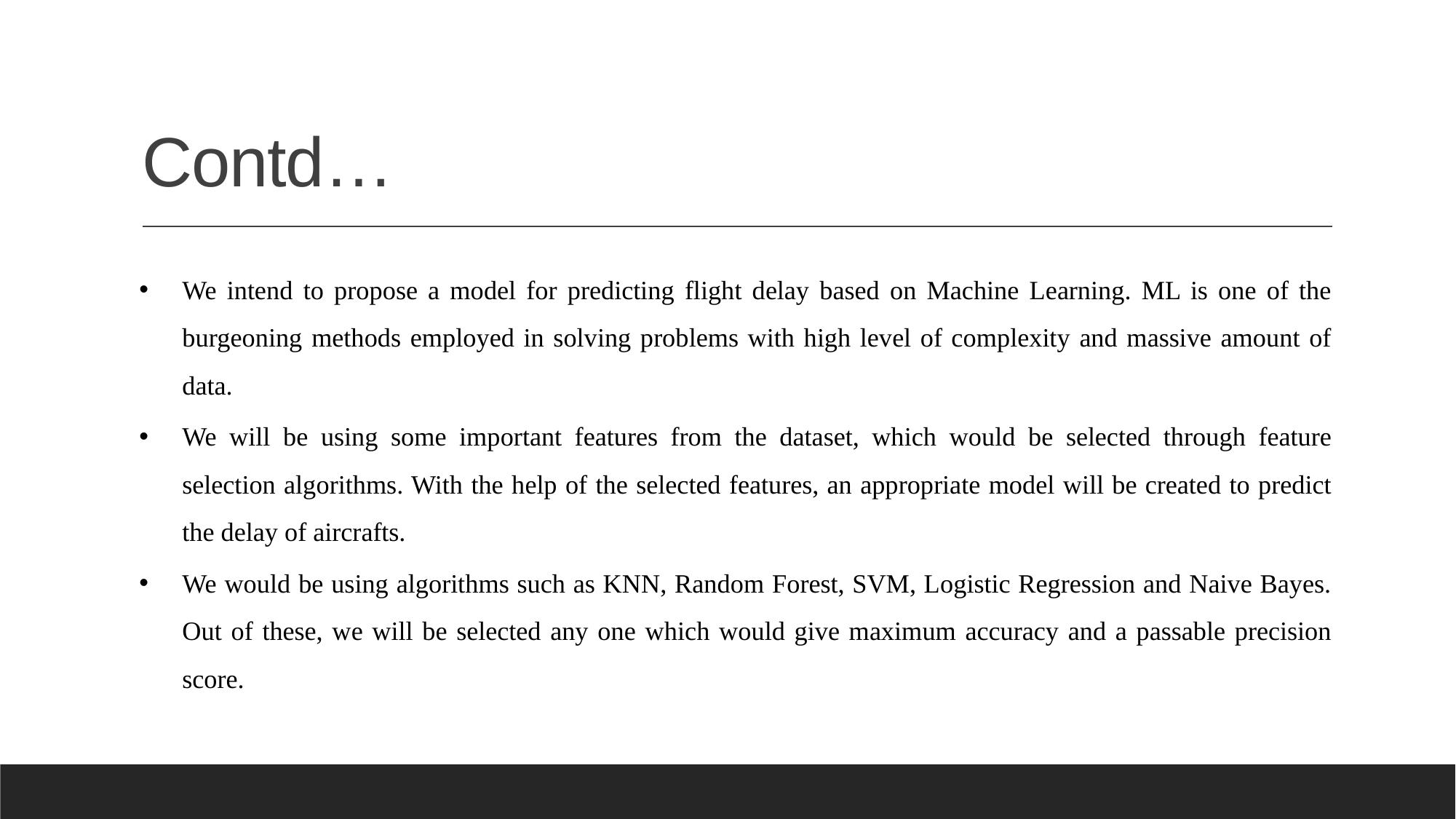

# Contd…
We intend to propose a model for predicting flight delay based on Machine Learning. ML is one of the burgeoning methods employed in solving problems with high level of complexity and massive amount of data.
We will be using some important features from the dataset, which would be selected through feature selection algorithms. With the help of the selected features, an appropriate model will be created to predict the delay of aircrafts.
We would be using algorithms such as KNN, Random Forest, SVM, Logistic Regression and Naive Bayes. Out of these, we will be selected any one which would give maximum accuracy and a passable precision score.